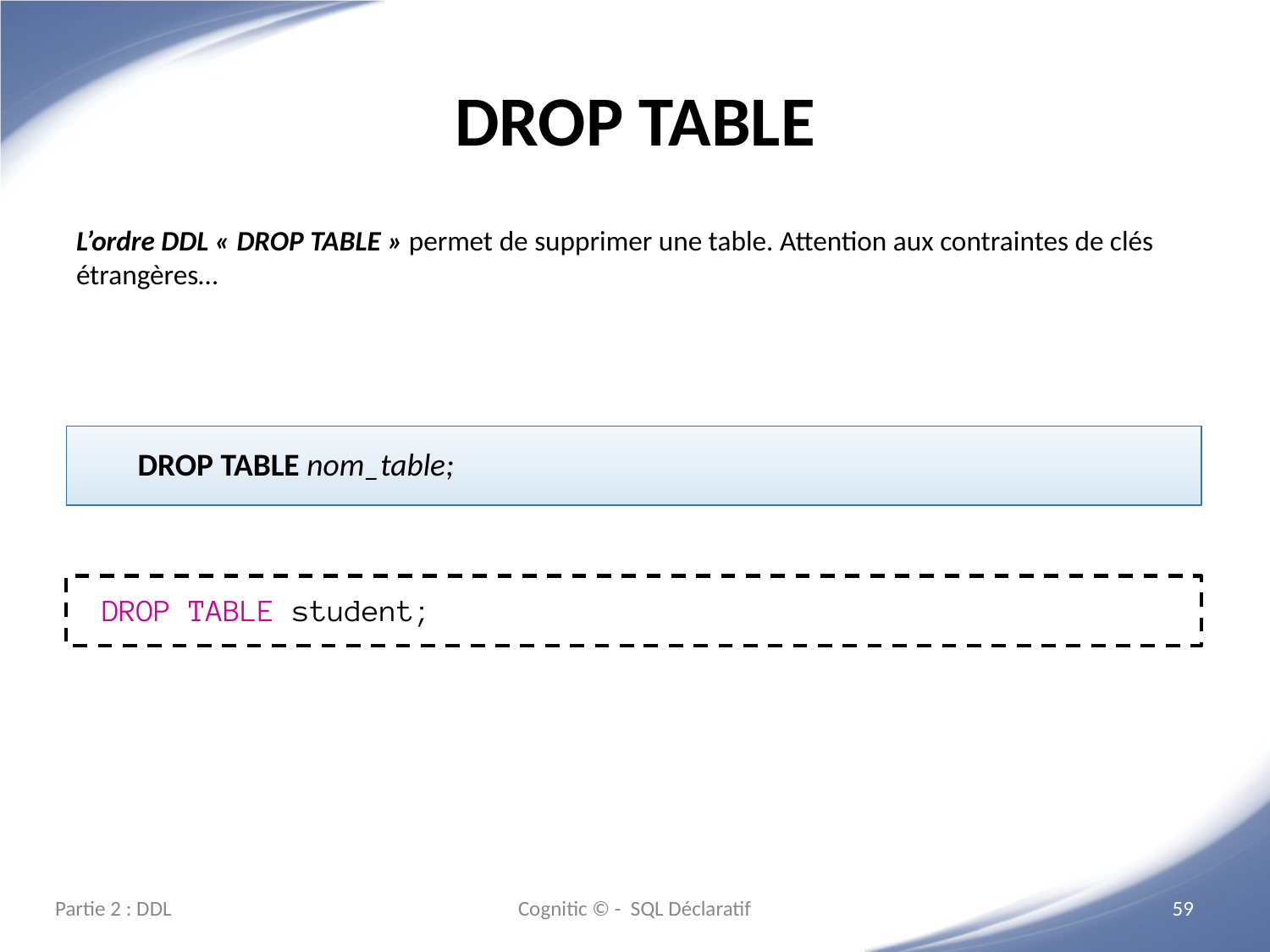

# DROP TABLE
L’ordre DDL « DROP TABLE » permet de supprimer une table. Attention aux contraintes de clés étrangères…

DROP TABLE nom_table;

DROP TABLE student;
Partie 2 : DDL
Cognitic © -  SQL Déclaratif
59